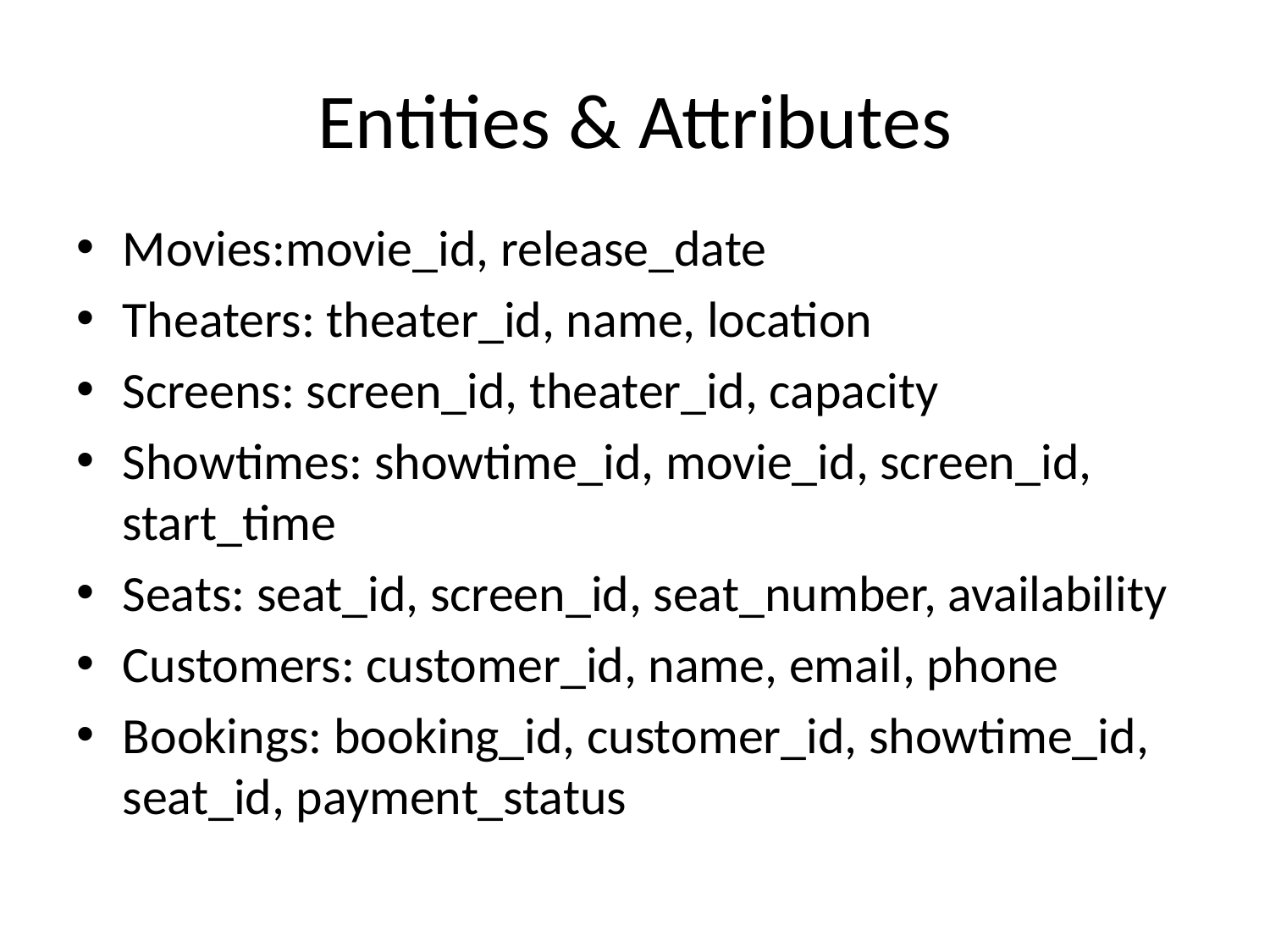

# Entities & Attributes
Movies:movie_id, release_date
Theaters: theater_id, name, location
Screens: screen_id, theater_id, capacity
Showtimes: showtime_id, movie_id, screen_id, start_time
Seats: seat_id, screen_id, seat_number, availability
Customers: customer_id, name, email, phone
Bookings: booking_id, customer_id, showtime_id, seat_id, payment_status